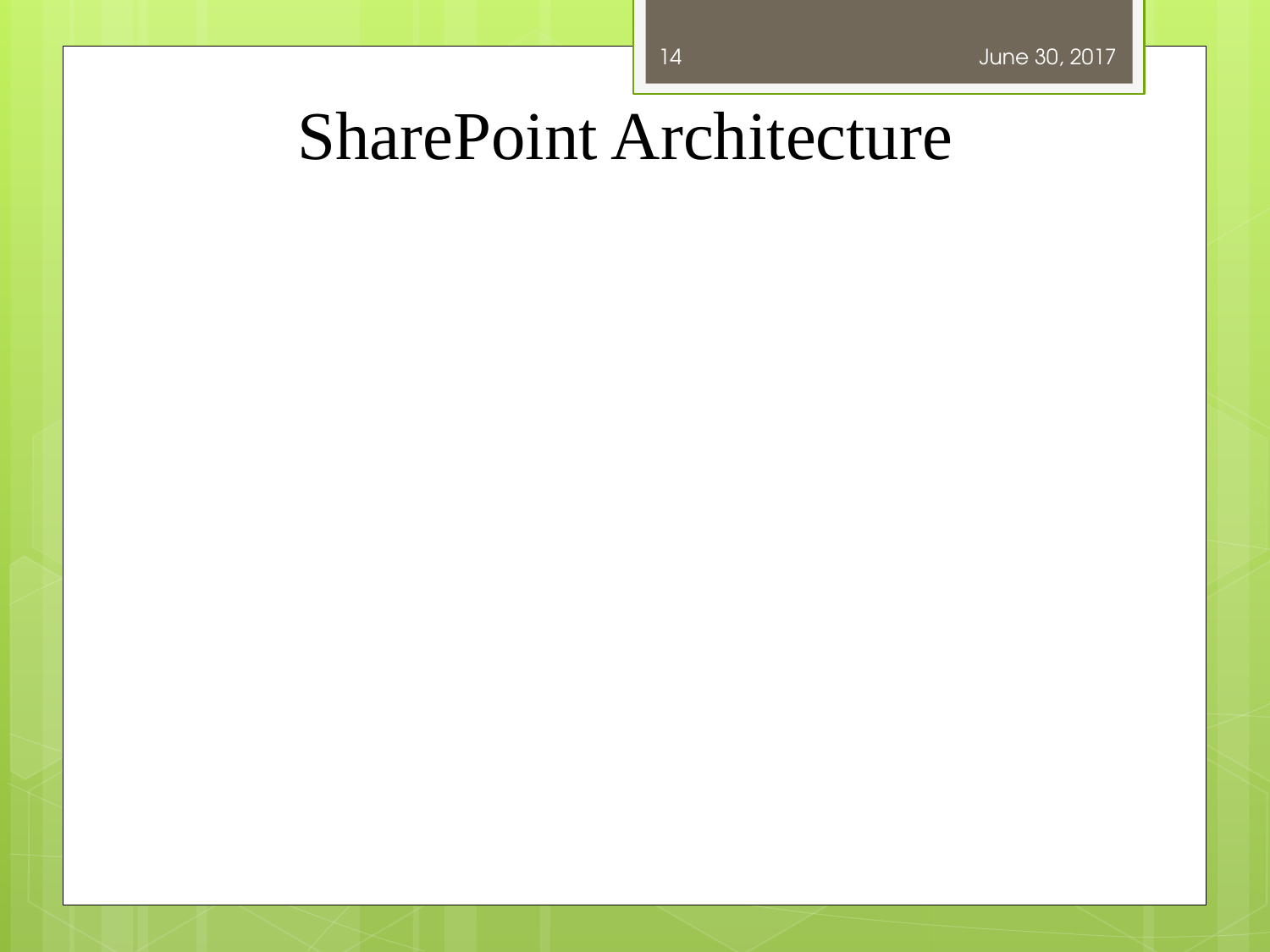

14
June 30, 2017
# SharePoint Architecture